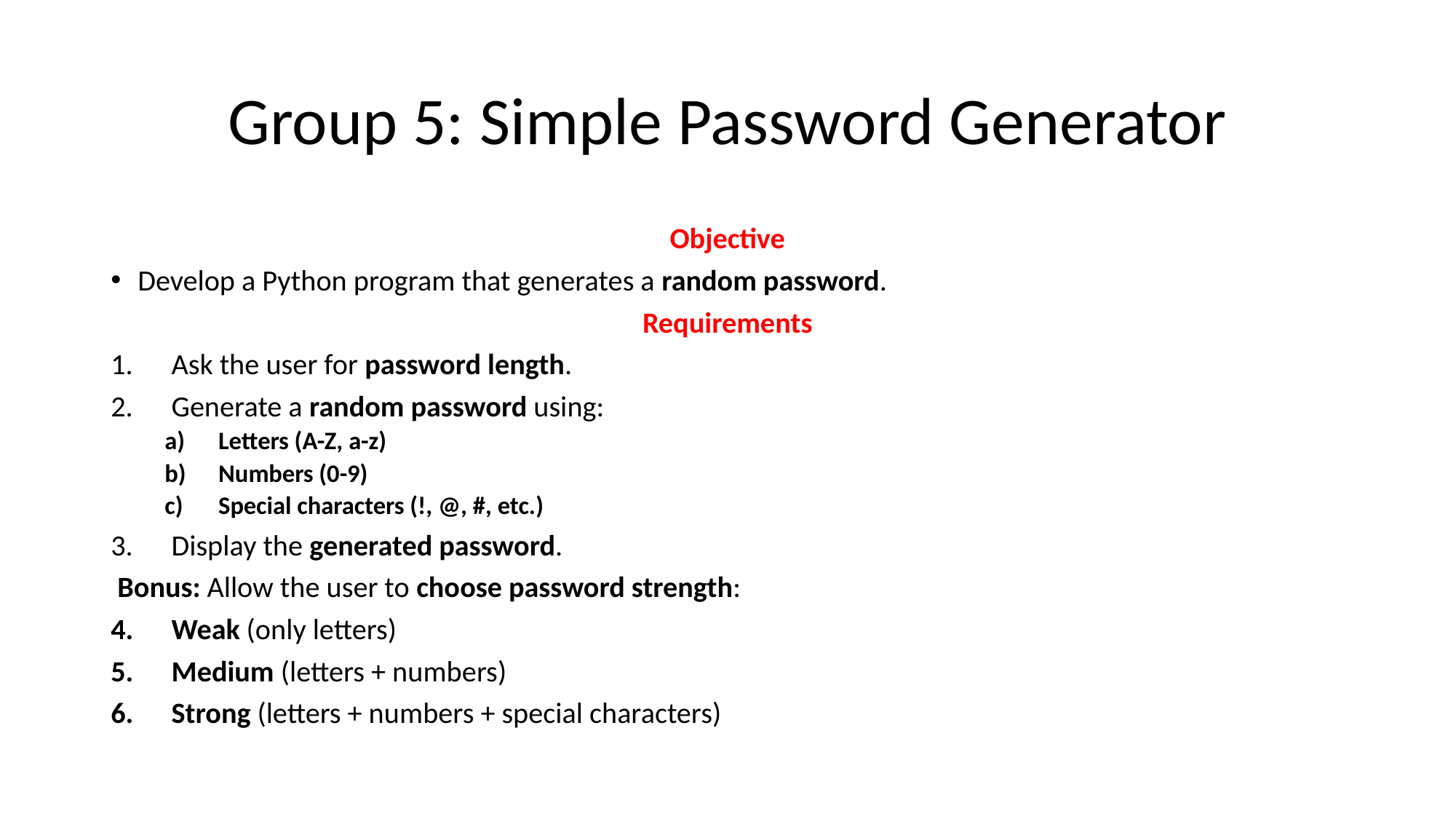

# Group 5: Simple Password Generator
Objective
Develop a Python program that generates a random password.
Requirements
Ask the user for password length.
Generate a random password using:
Letters (A-Z, a-z)
Numbers (0-9)
Special characters (!, @, #, etc.)
Display the generated password.
 Bonus: Allow the user to choose password strength:
Weak (only letters)
Medium (letters + numbers)
Strong (letters + numbers + special characters)